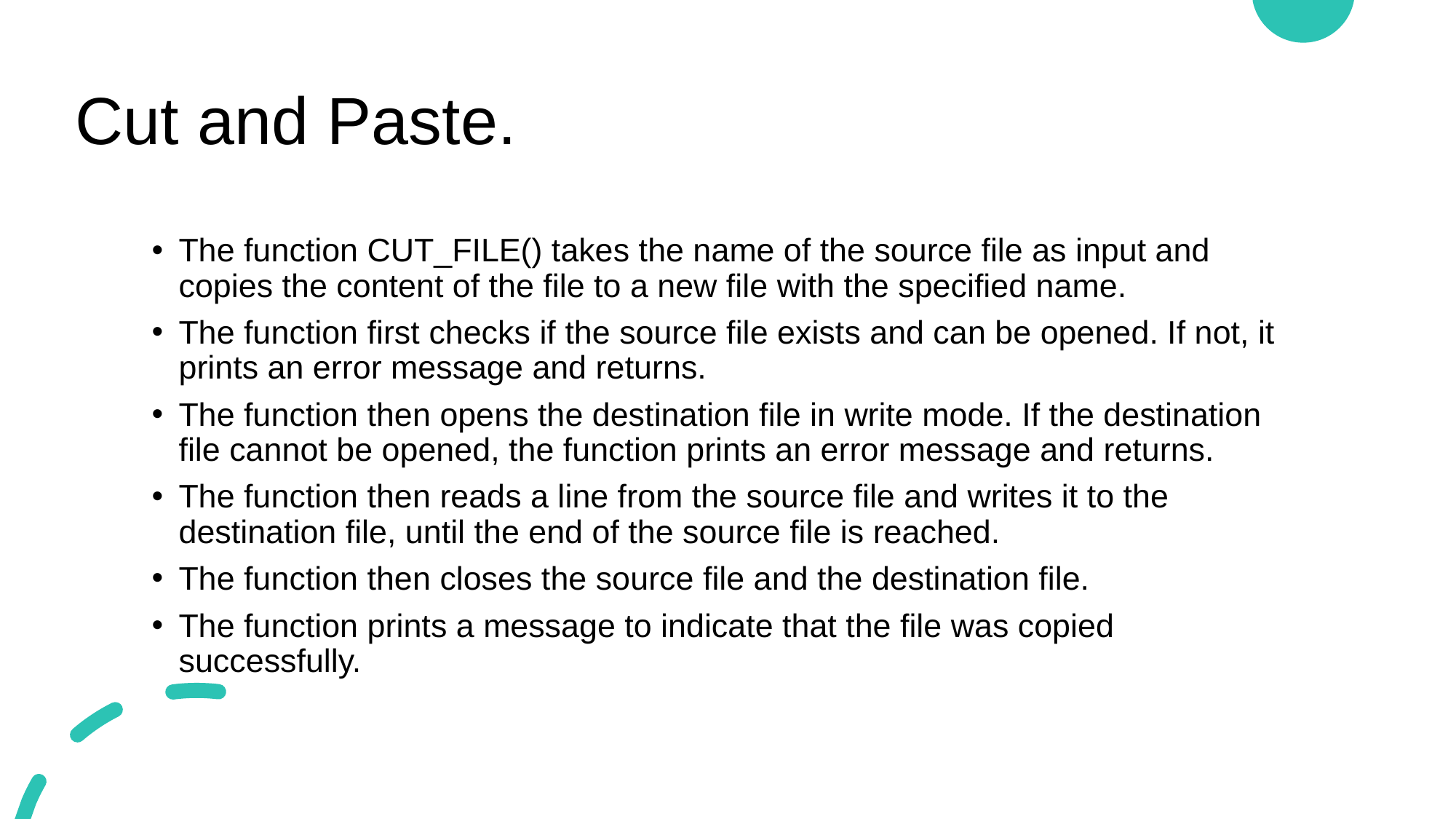

# Cut and Paste.
The function CUT_FILE() takes the name of the source file as input and copies the content of the file to a new file with the specified name.
The function first checks if the source file exists and can be opened. If not, it prints an error message and returns.
The function then opens the destination file in write mode. If the destination file cannot be opened, the function prints an error message and returns.
The function then reads a line from the source file and writes it to the destination file, until the end of the source file is reached.
The function then closes the source file and the destination file.
The function prints a message to indicate that the file was copied successfully.